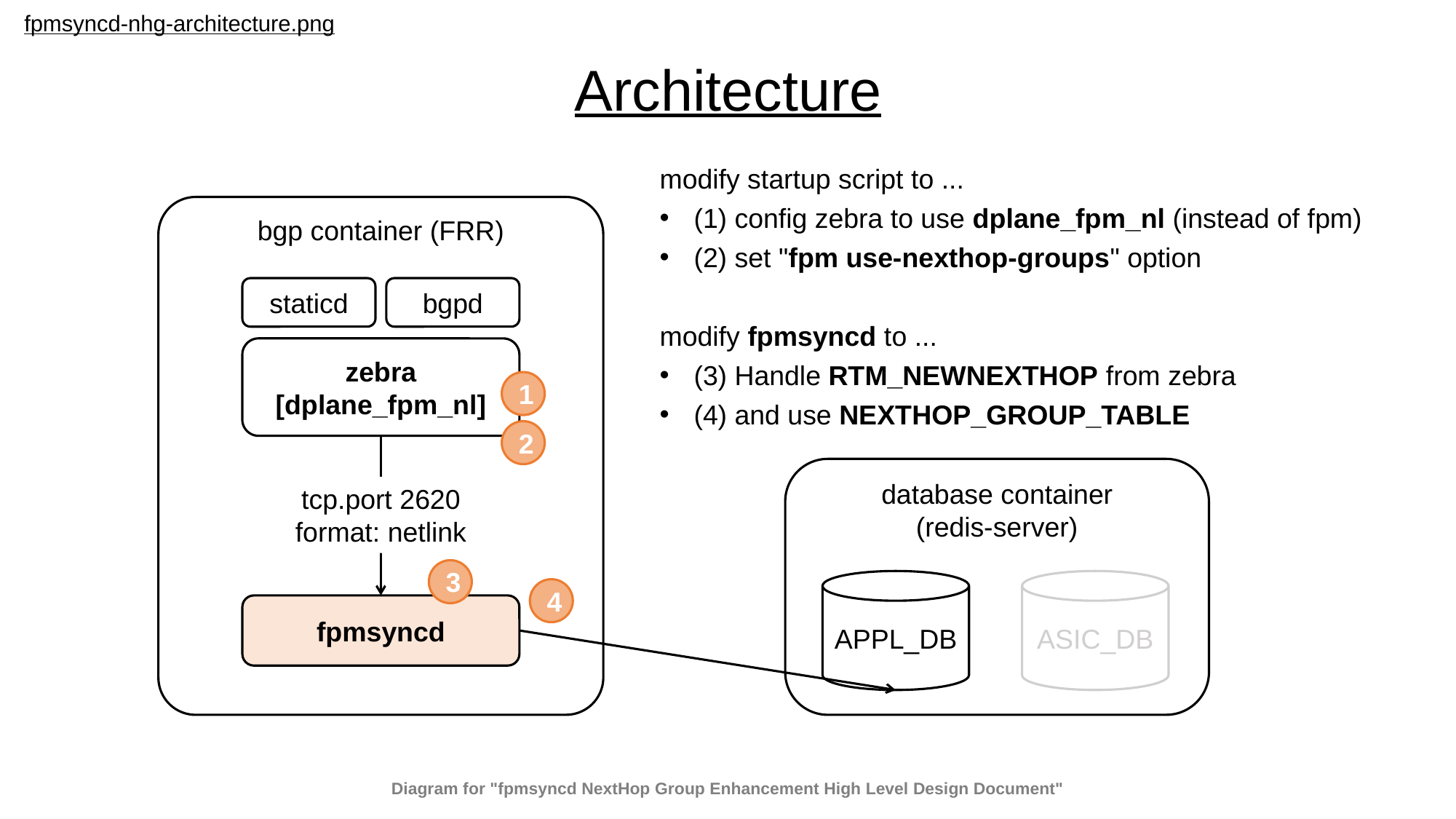

# fpmsyncd-nhg-architecture.png
Architecture
modify startup script to ...
(1) config zebra to use dplane_fpm_nl (instead of fpm)
(2) set "fpm use-nexthop-groups" option

modify fpmsyncd to ...
(3) Handle RTM_NEWNEXTHOP from zebra
(4) and use NEXTHOP_GROUP_TABLE
bgp container (FRR)
staticd
bgpd
zebra
[dplane_fpm_nl]
1
2
database container
(redis-server)
tcp.port 2620
format: netlink
3
APPL_DB
ASIC_DB
4
fpmsyncd
Diagram for "fpmsyncd NextHop Group Enhancement High Level Design Document"